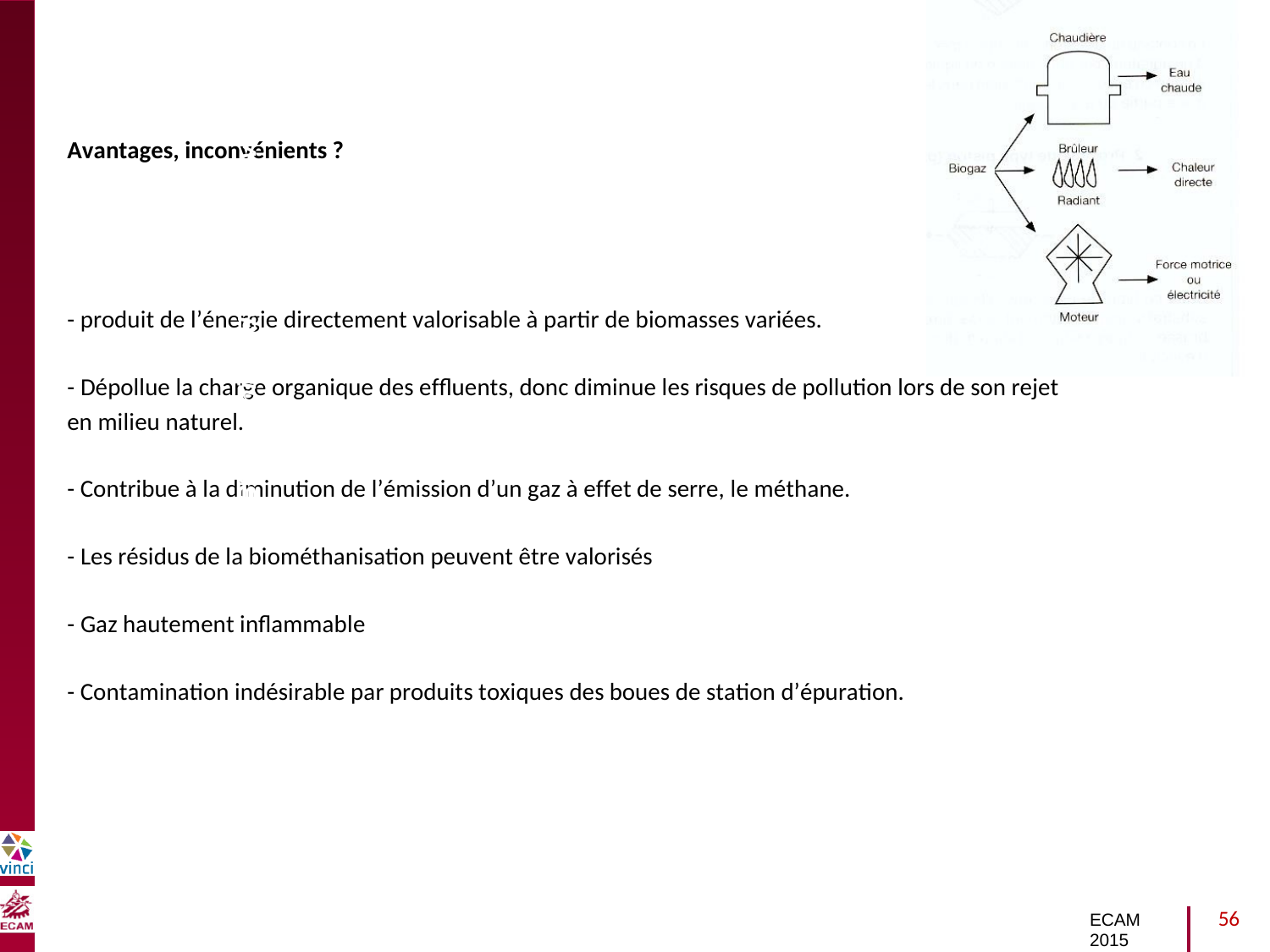

Avantages, inconvénients ?
B2040-Chimie du vivant et environnement
- produit de l’énergie directement valorisable à partir de biomasses variées.
- Dépollue la charge organique des effluents, donc diminue les risques de pollution lors de son rejet
en milieu naturel.
- Contribue à la diminution de l’émission d’un gaz à effet de serre, le méthane.
- Les résidus de la biométhanisation peuvent être valorisés
- Gaz hautement inflammable
- Contamination indésirable par produits toxiques des boues de station d’épuration.

56
ECAM 2015